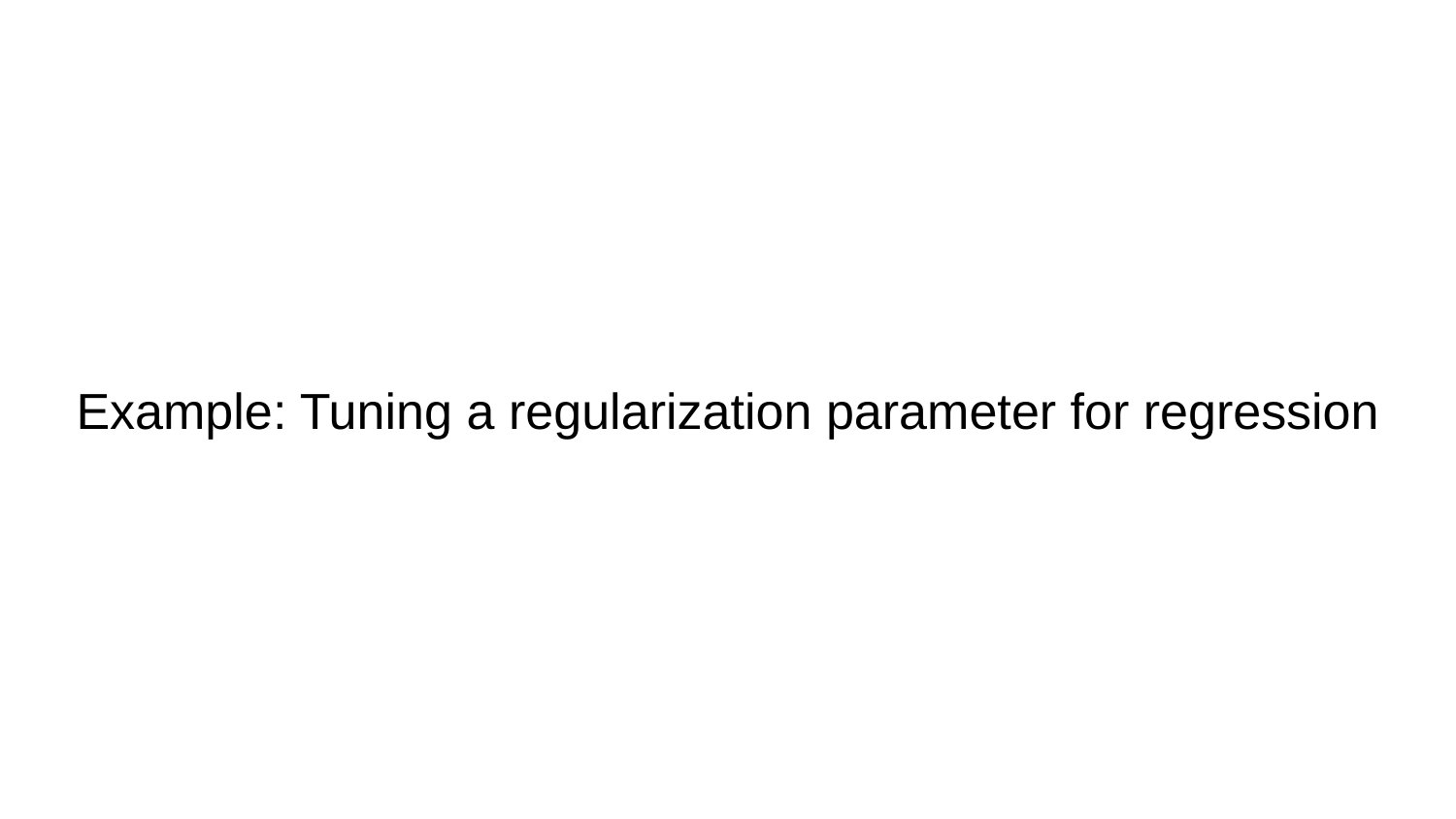

# Example: Tuning a regularization parameter for regression